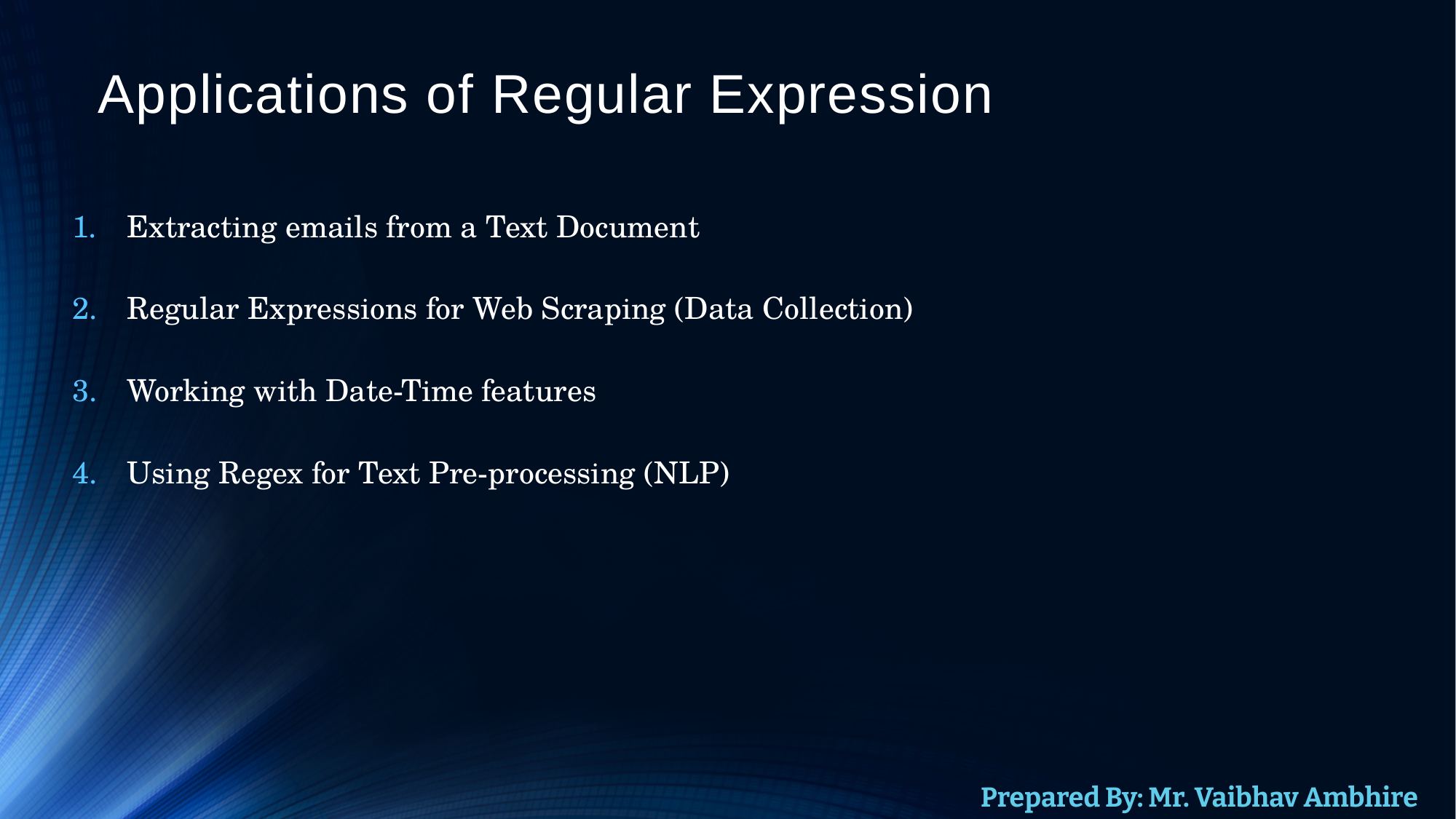

# Applications of Regular Expression
Extracting emails from a Text Document
Regular Expressions for Web Scraping (Data Collection)
Working with Date-Time features
Using Regex for Text Pre-processing (NLP)